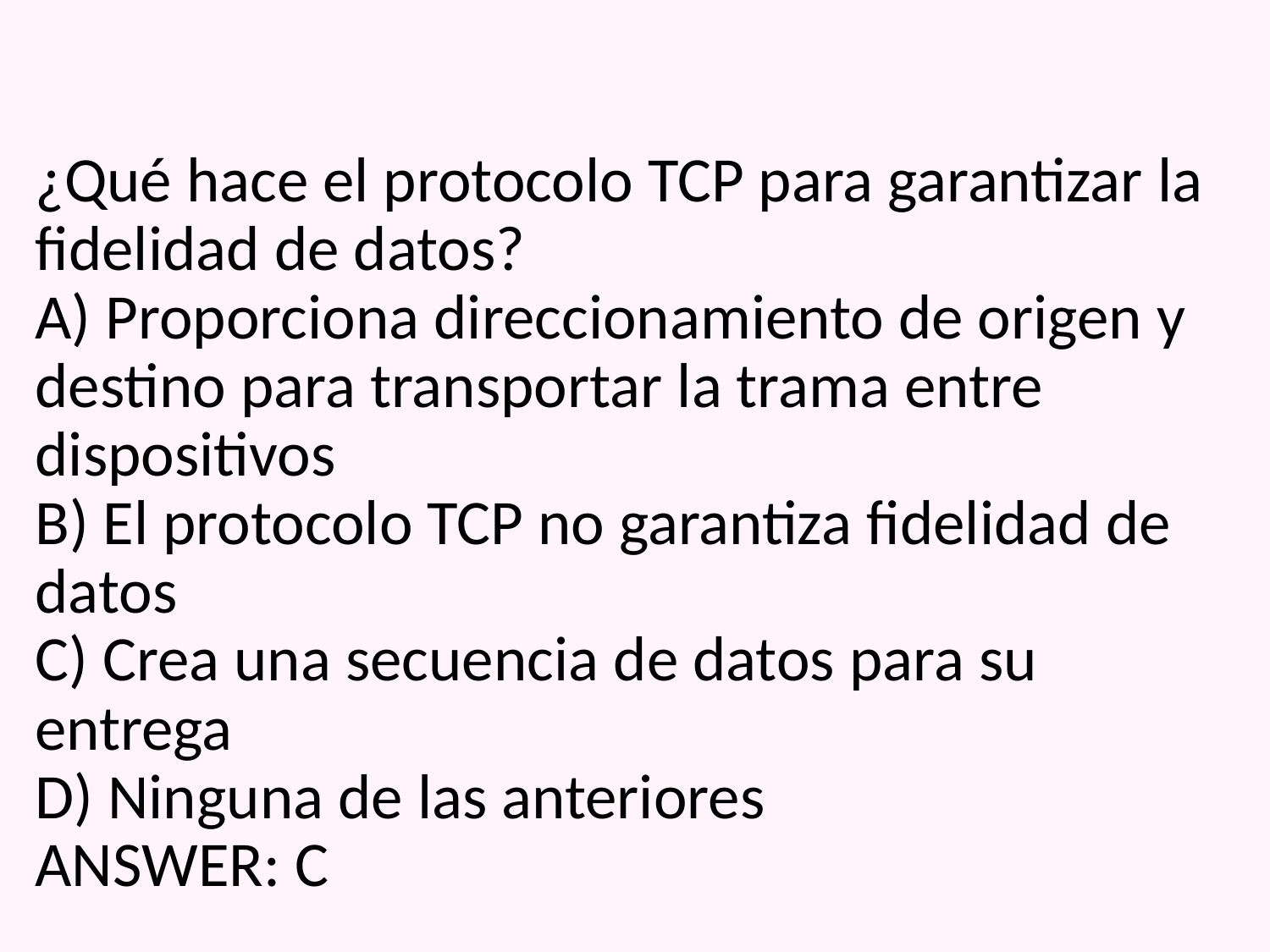

# ¿Qué hace el protocolo TCP para garantizar la fidelidad de datos? A) Proporciona direccionamiento de origen y destino para transportar la trama entre dispositivos B) El protocolo TCP no garantiza fidelidad de datos C) Crea una secuencia de datos para su entrega D) Ninguna de las anteriores ANSWER: C